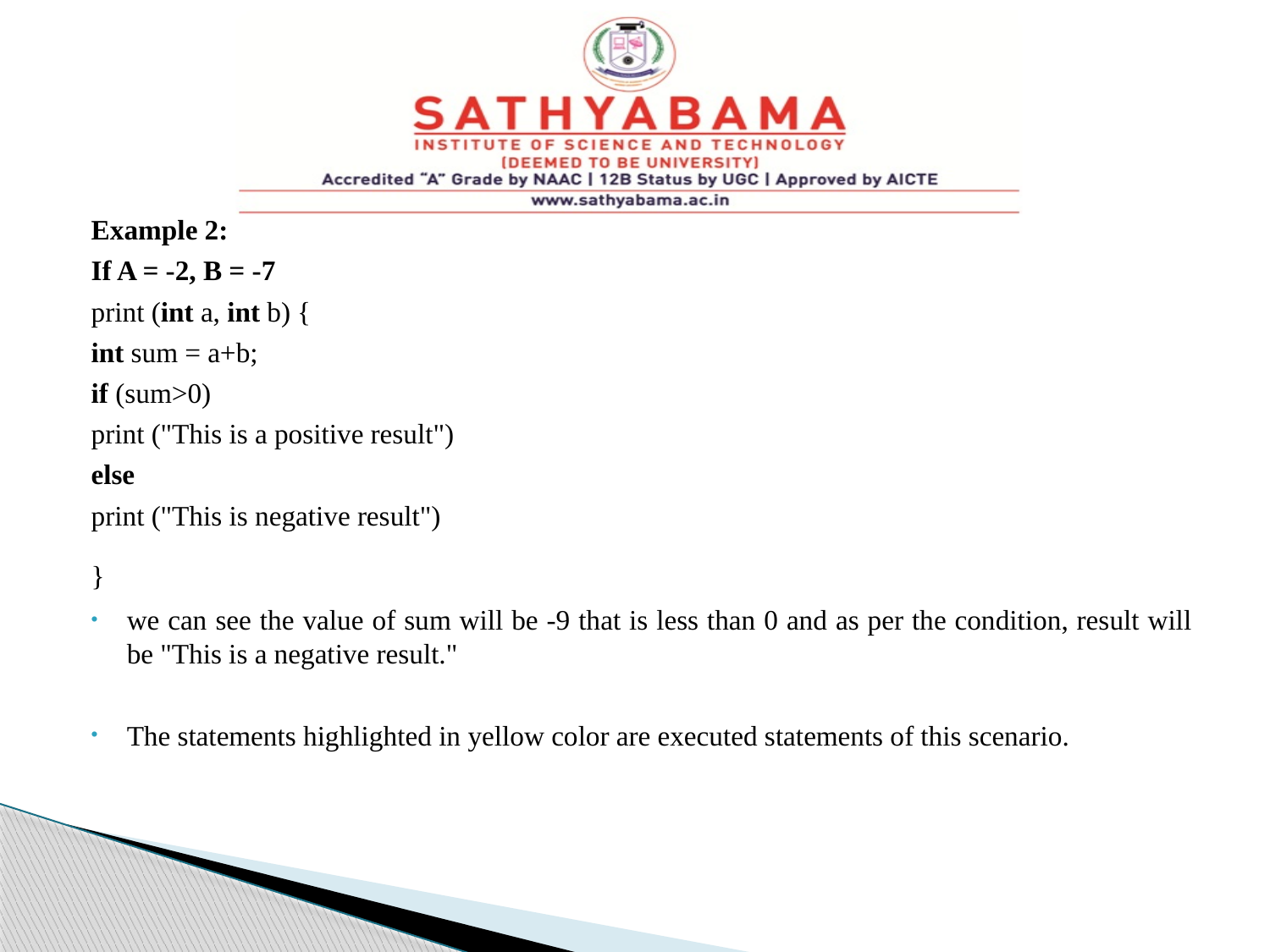

#
Example 2:
If A = -2, B = -7
print (int a, int b) {
int sum = a+b;
if (sum>0)
print ("This is a positive result")
else
print ("This is negative result")
}
we can see the value of sum will be -9 that is less than 0 and as per the condition, result will be "This is a negative result."

The statements highlighted in yellow color are executed statements of this scenario.